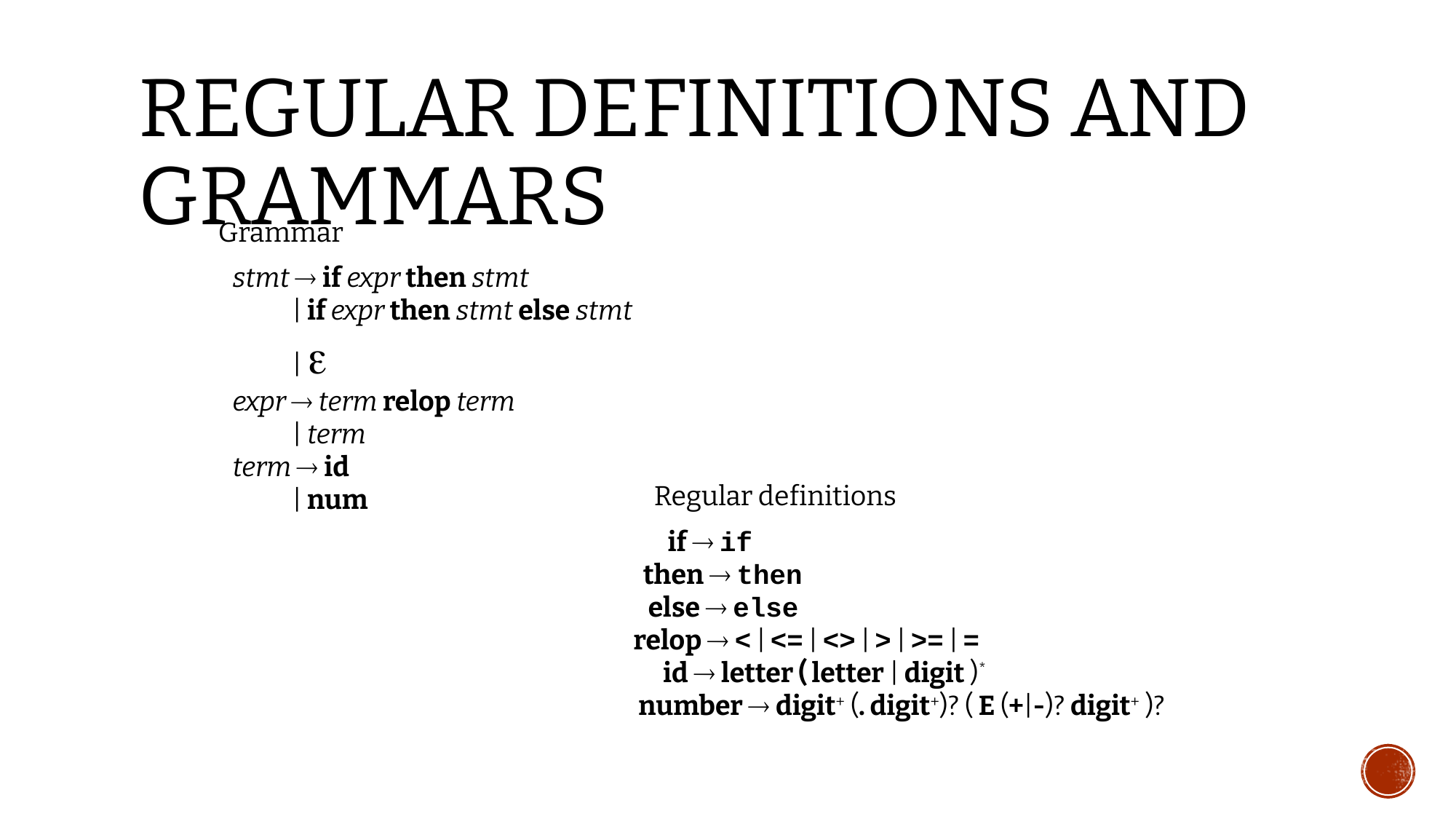

# Regular Definitions and Grammars
Grammar
stmt → if expr then stmt
           | if expr then stmt else stmt
           | ε
expr → term relop term
           | term
term → id
           | num
Regular definitions
       if → if
  then → then
   else → else
relop → < | <= | <> | > | >= | =
      id → letter ( letter | digit )*
 number → digit+ (. digit+)? ( E (+|-)? digit+ )?